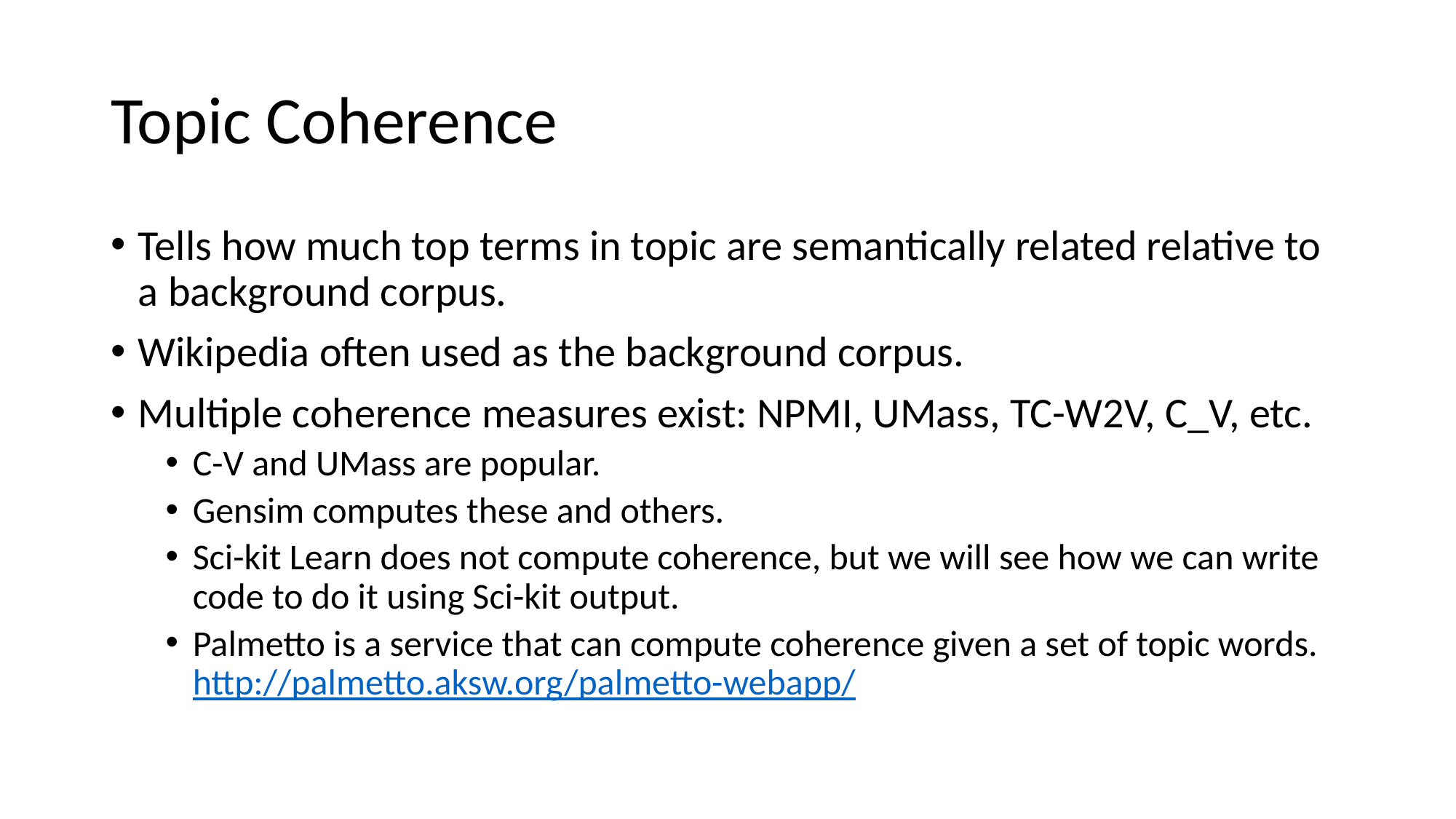

Topic Coherence
Tells how much top terms in topic are semantically related relative to a background corpus.
Wikipedia often used as the background corpus.
Multiple coherence measures exist: NPMI, UMass, TC-W2V, C_V, etc.
C-V and UMass are popular.
Gensim computes these and others.
Sci-kit Learn does not compute coherence, but we will see how we can write code to do it using Sci-kit output.
Palmetto is a service that can compute coherence given a set of topic words.http://palmetto.aksw.org/palmetto-webapp/